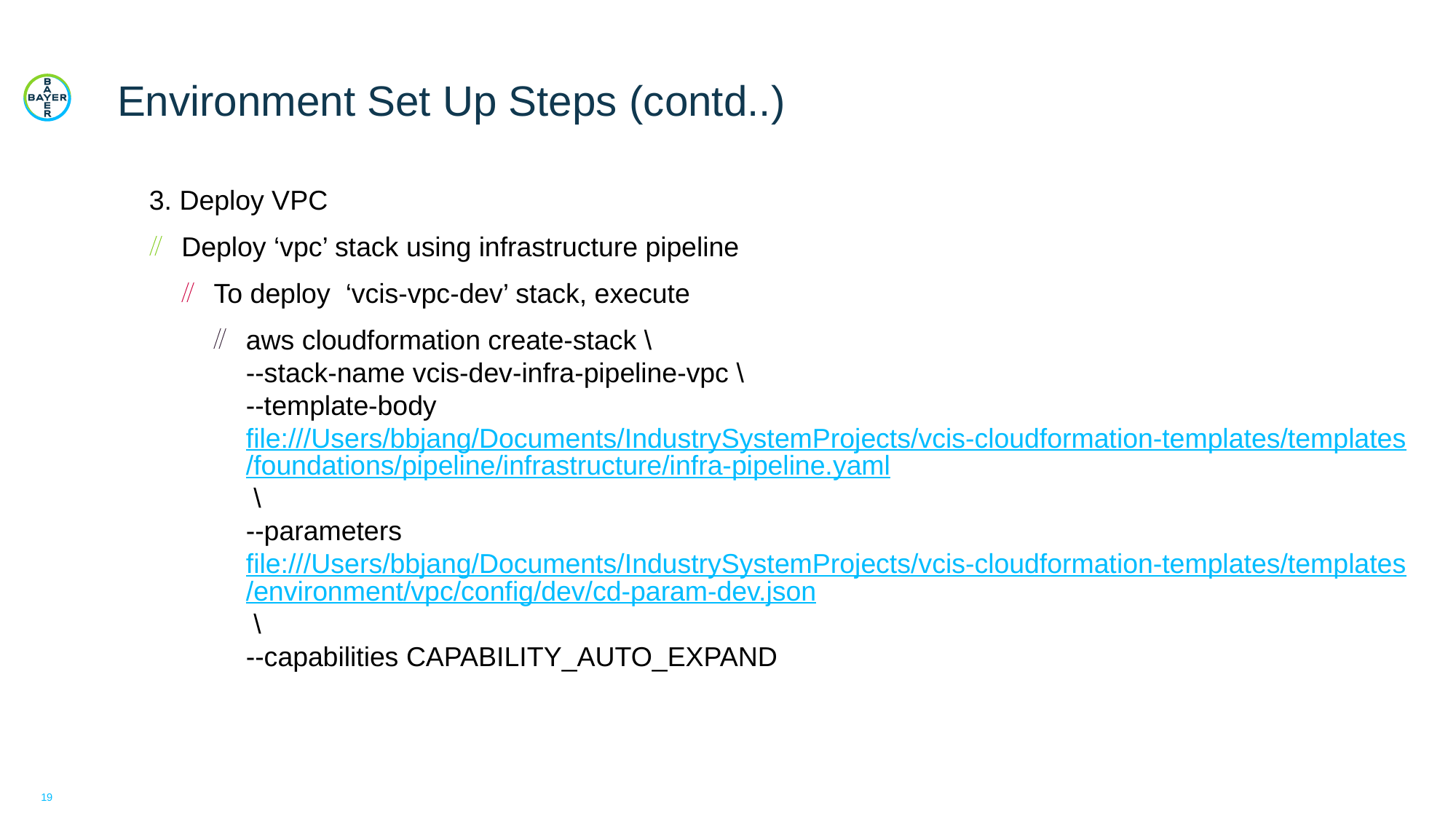

# Environment Set Up Steps (contd..)

3. Deploy VPC
Deploy ‘vpc’ stack using infrastructure pipeline
To deploy  ‘vcis-vpc-dev’ stack, execute
aws cloudformation create-stack \
--stack-name vcis-dev-infra-pipeline-vpc \
--template-body file:///Users/bbjang/Documents/IndustrySystemProjects/vcis-cloudformation-templates/templates/foundations/pipeline/infrastructure/infra-pipeline.yaml \
--parameters file:///Users/bbjang/Documents/IndustrySystemProjects/vcis-cloudformation-templates/templates/environment/vpc/config/dev/cd-param-dev.json \
--capabilities CAPABILITY_AUTO_EXPAND

19